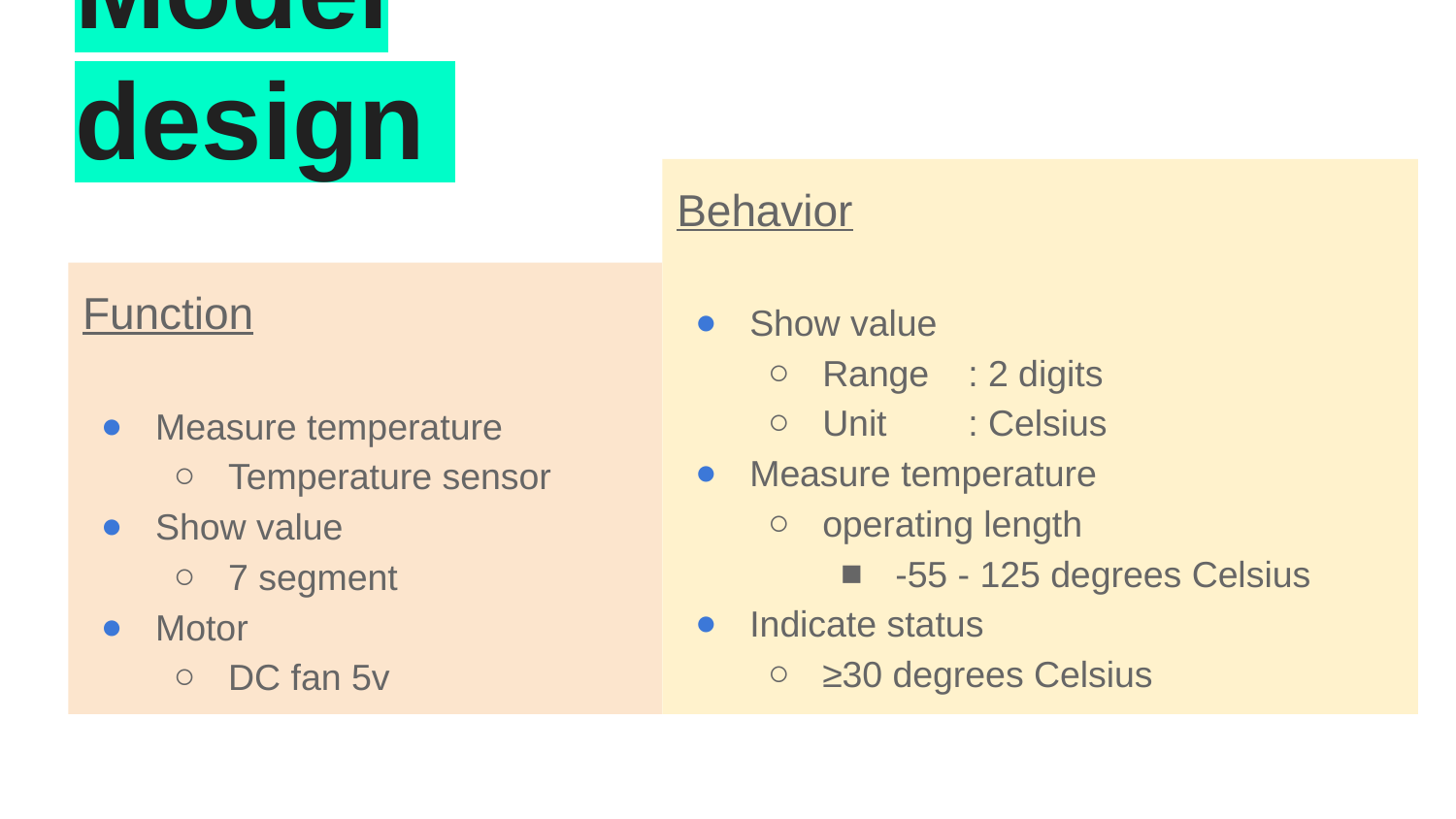

# Model design
Behavior

Show value
Range	: 2 digits
Unit	: Celsius
Measure temperature
operating length
-55 - 125 degrees Celsius
Indicate status
≥30 degrees Celsius
Function

Measure temperature
Temperature sensor
Show value
7 segment
Motor
DC fan 5v